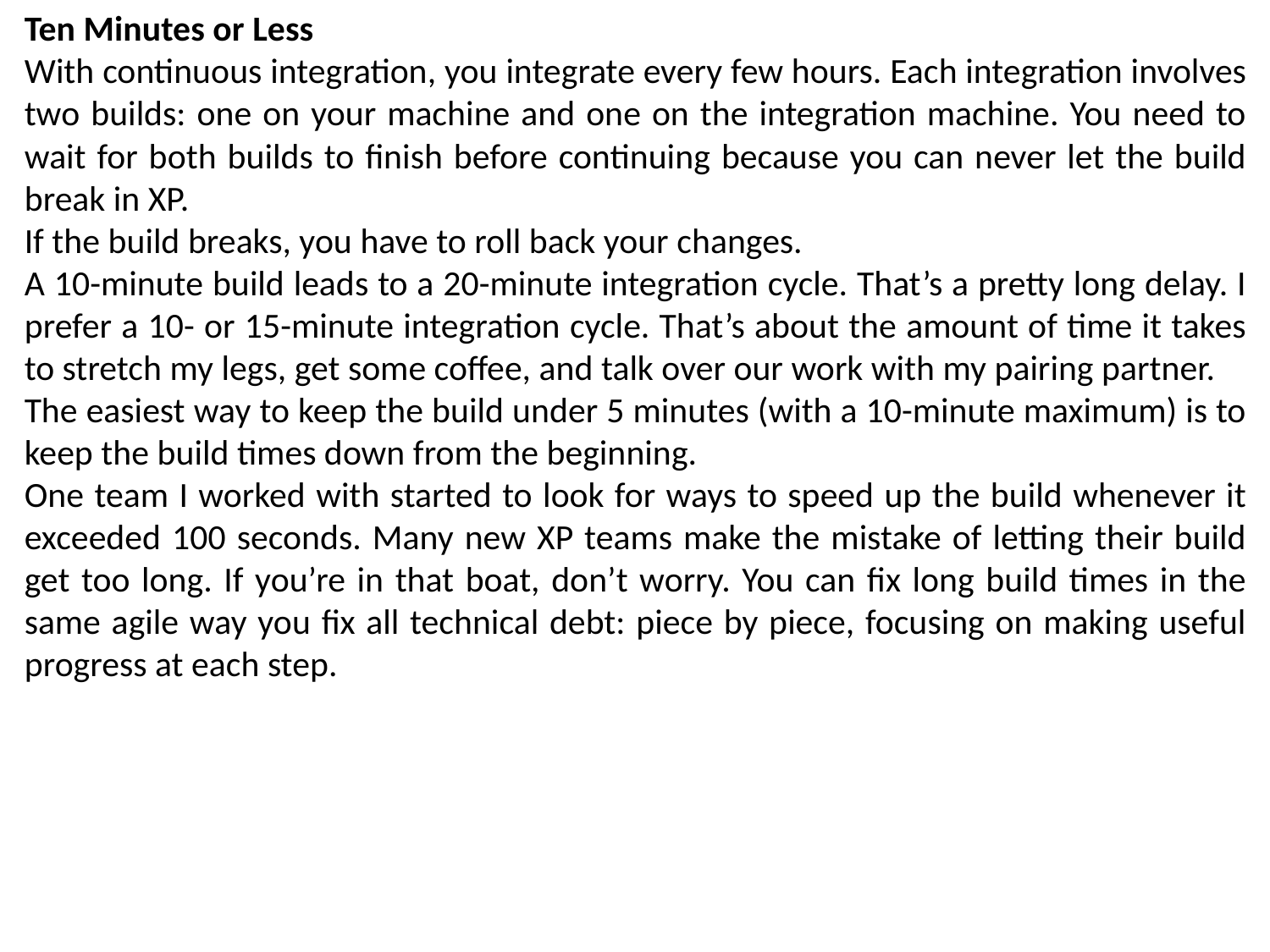

Ten Minutes or Less
With continuous integration, you integrate every few hours. Each integration involves two builds: one on your machine and one on the integration machine. You need to wait for both builds to finish before continuing because you can never let the build break in XP.
If the build breaks, you have to roll back your changes.
A 10-minute build leads to a 20-minute integration cycle. That’s a pretty long delay. I prefer a 10- or 15-minute integration cycle. That’s about the amount of time it takes to stretch my legs, get some coffee, and talk over our work with my pairing partner.
The easiest way to keep the build under 5 minutes (with a 10-minute maximum) is to keep the build times down from the beginning.
One team I worked with started to look for ways to speed up the build whenever it exceeded 100 seconds. Many new XP teams make the mistake of letting their build get too long. If you’re in that boat, don’t worry. You can fix long build times in the same agile way you fix all technical debt: piece by piece, focusing on making useful progress at each step.